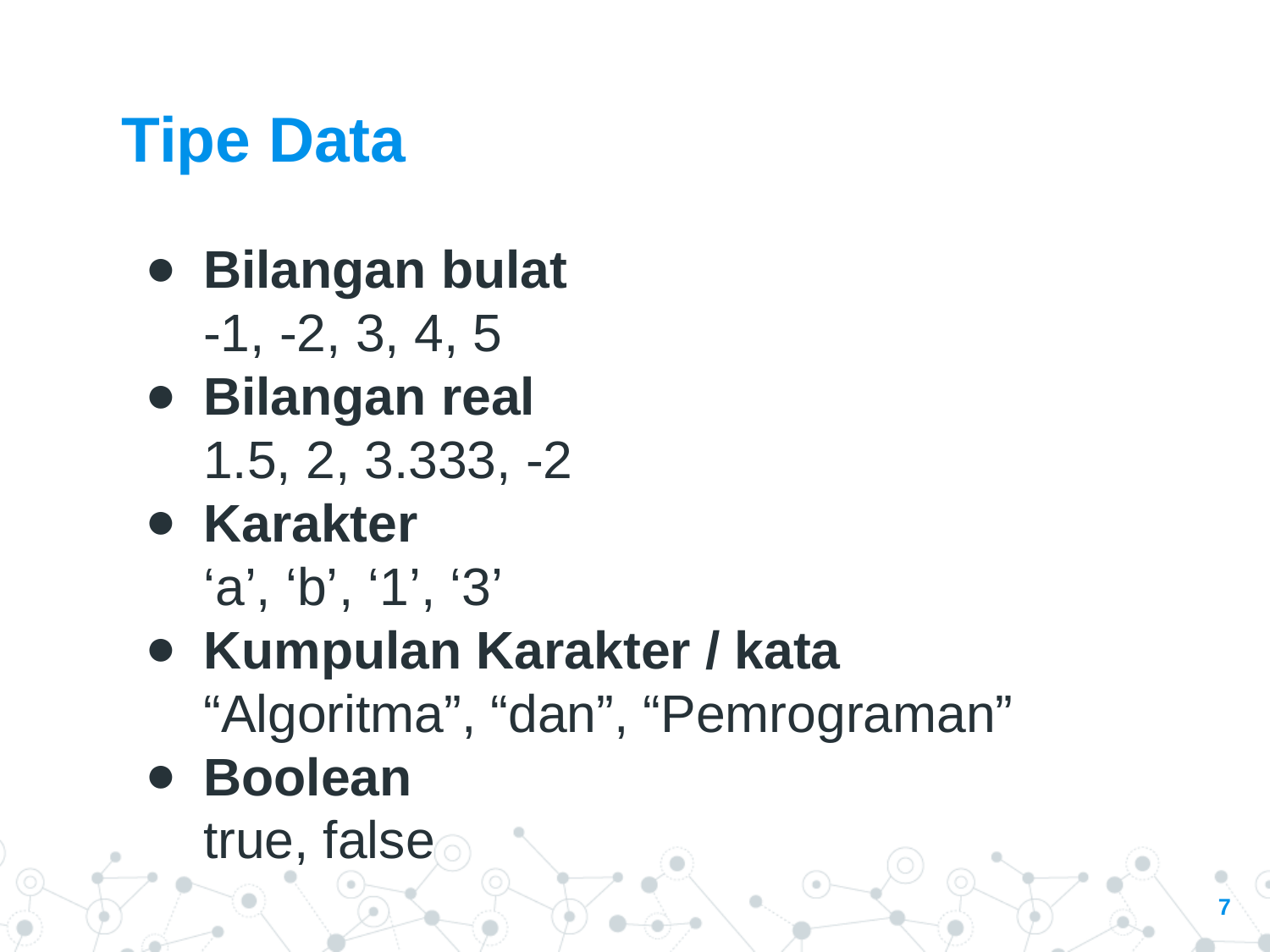

Tipe Data
Bilangan bulat
-1, -2, 3, 4, 5
Bilangan real
1.5, 2, 3.333, -2
Karakter
‘a’, ‘b’, ‘1’, ‘3’
Kumpulan Karakter / kata
“Algoritma”, “dan”, “Pemrograman”
Boolean
true, false
7